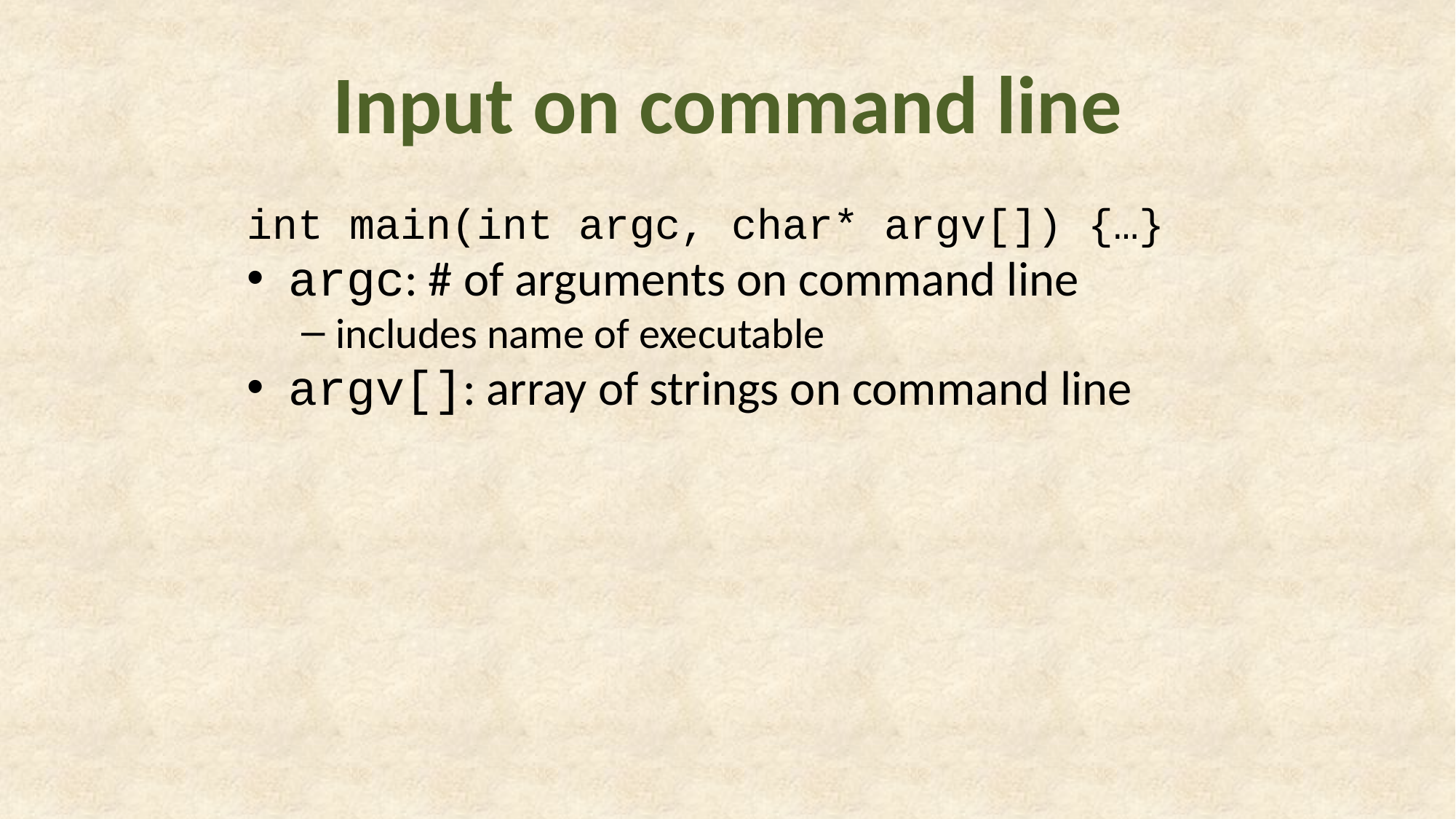

# Input on command line
int main(int argc, char* argv[]) {…}
argc: # of arguments on command line
includes name of executable
argv[]: array of strings on command line